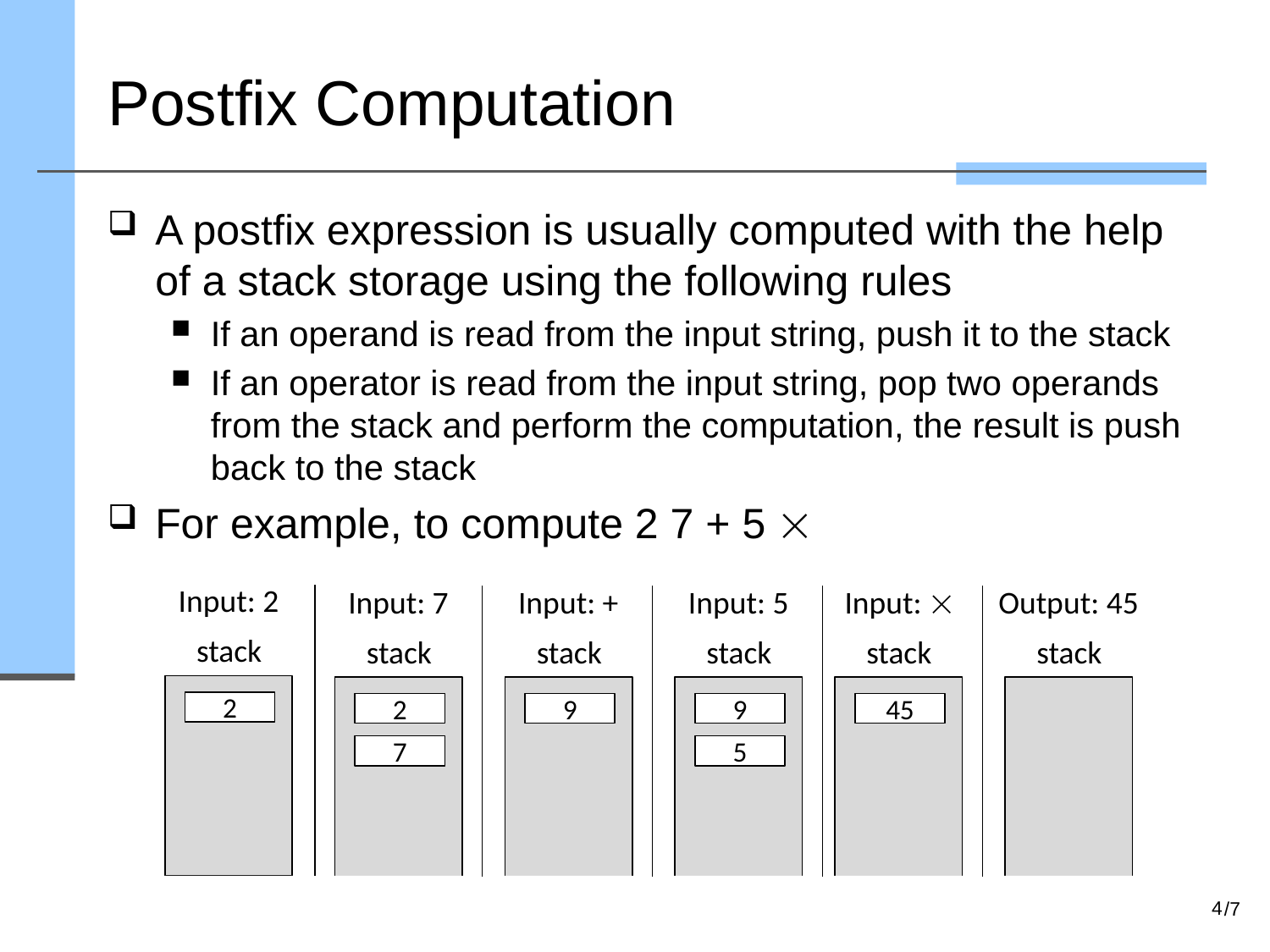

# Postfix Computation
A postfix expression is usually computed with the help of a stack storage using the following rules
If an operand is read from the input string, push it to the stack
If an operator is read from the input string, pop two operands from the stack and perform the computation, the result is push back to the stack
For example, to compute 2 7 + 5 ×
Input: 2
Input: 7
Input: +
Input: 5
Input: ×
Output: 45
stack
stack
stack
stack
stack
stack

2
2
9
9
45
7
5
4